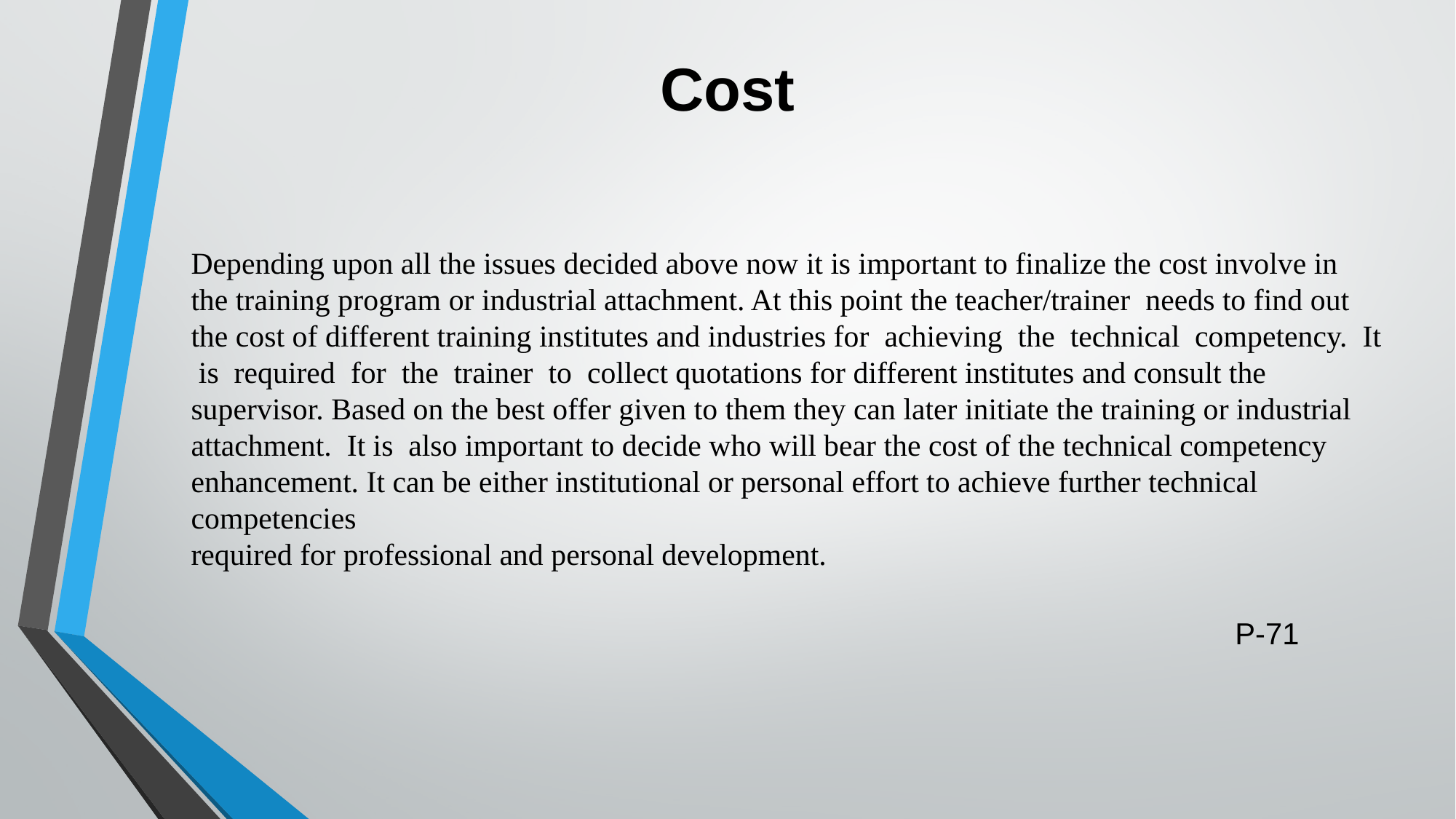

# Cost
Depending upon all the issues decided above now it is important to finalize the cost involve in the training program or industrial attachment. At this point the teacher/trainer  needs to find out the cost of different training institutes and industries for  achieving  the  technical  competency.  It  is  required  for  the  trainer  to  collect quotations for different institutes and consult the supervisor. Based on the best offer given to them they can later initiate the training or industrial attachment.  It is  also important to decide who will bear the cost of the technical competency enhancement. It can be either institutional or personal effort to achieve further technical competencies
required for professional and personal development.

P-71